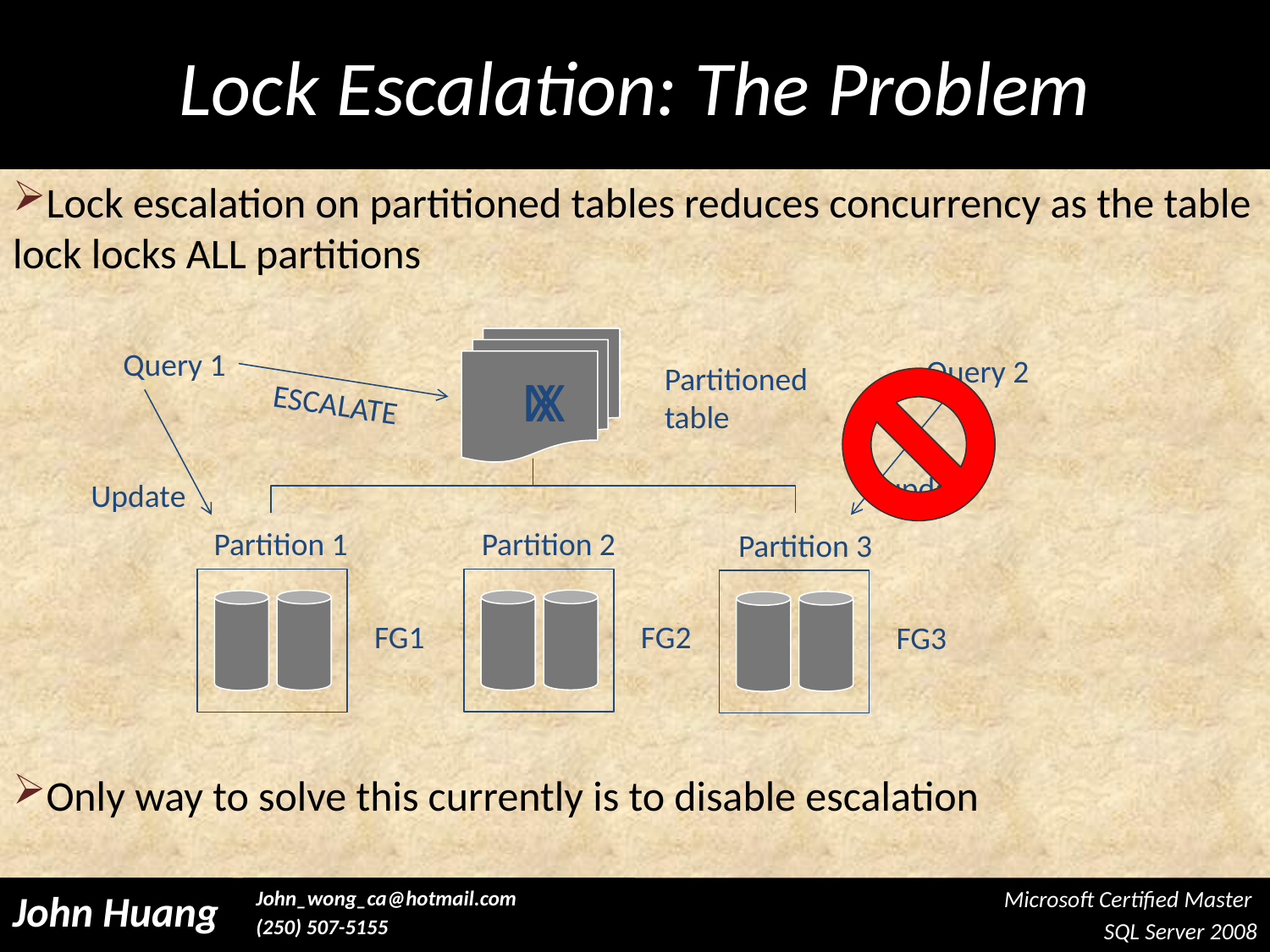

#
Lock Escalation: The Problem
Lock escalation on partitioned tables reduces concurrency as the table lock locks ALL partitions

Only way to solve this currently is to disable escalation

Query 1
Query 2
Partitioned
table
IX
X

ESCALATE
update
Update
Partition 2
Partition 1
Partition 3

FG2

FG1

FG3
Microsoft Certified Master
SQL Server 2008
John Huang
John_wong_ca@hotmail.com
(250) 507-5155